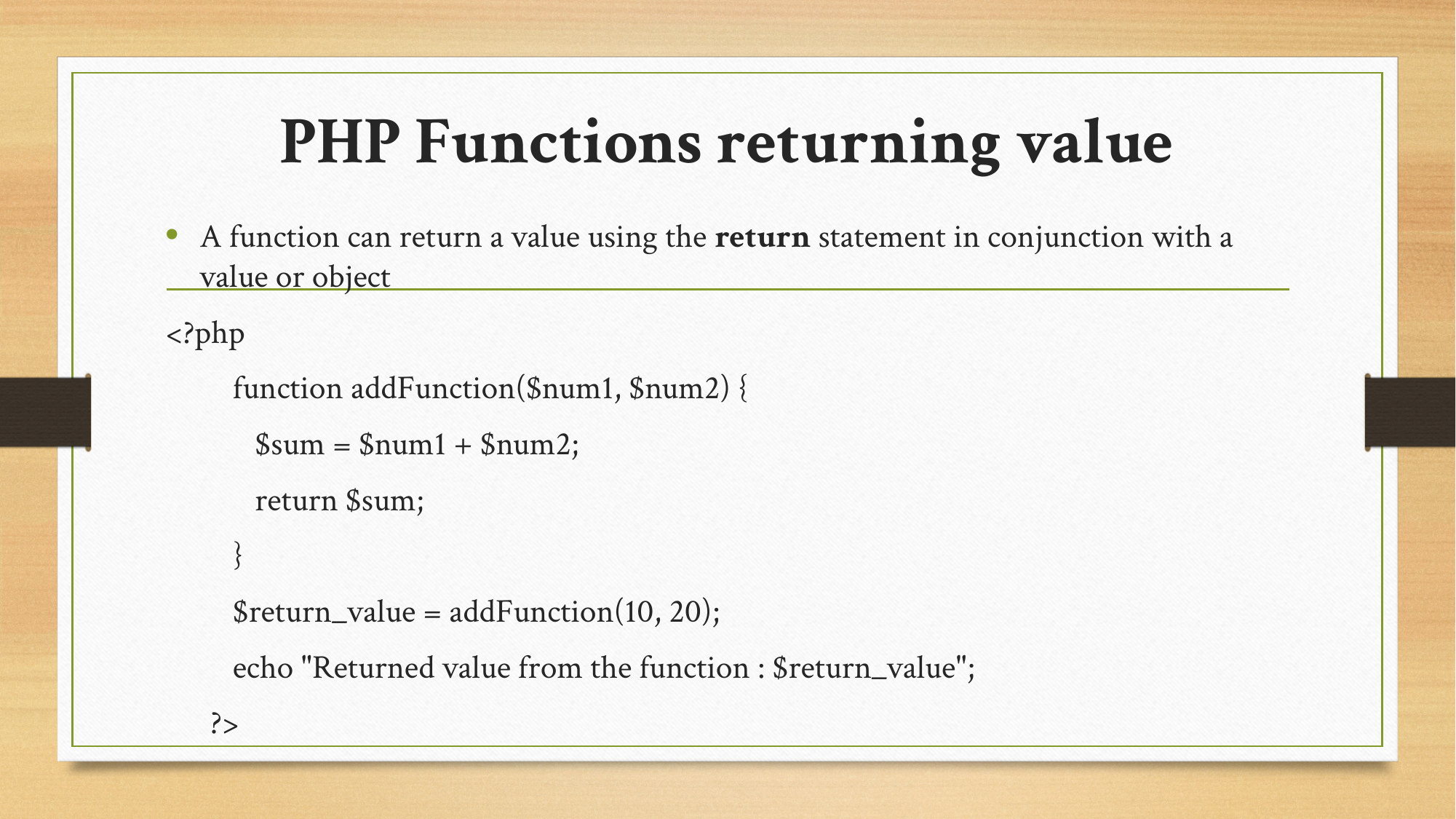

# PHP Functions returning value
A function can return a value using the return statement in conjunction with a value or object
<?php
         function addFunction($num1, $num2) {
            $sum = $num1 + $num2;
            return $sum;
         }
         $return_value = addFunction(10, 20);
         echo "Returned value from the function : $return_value";
      ?>